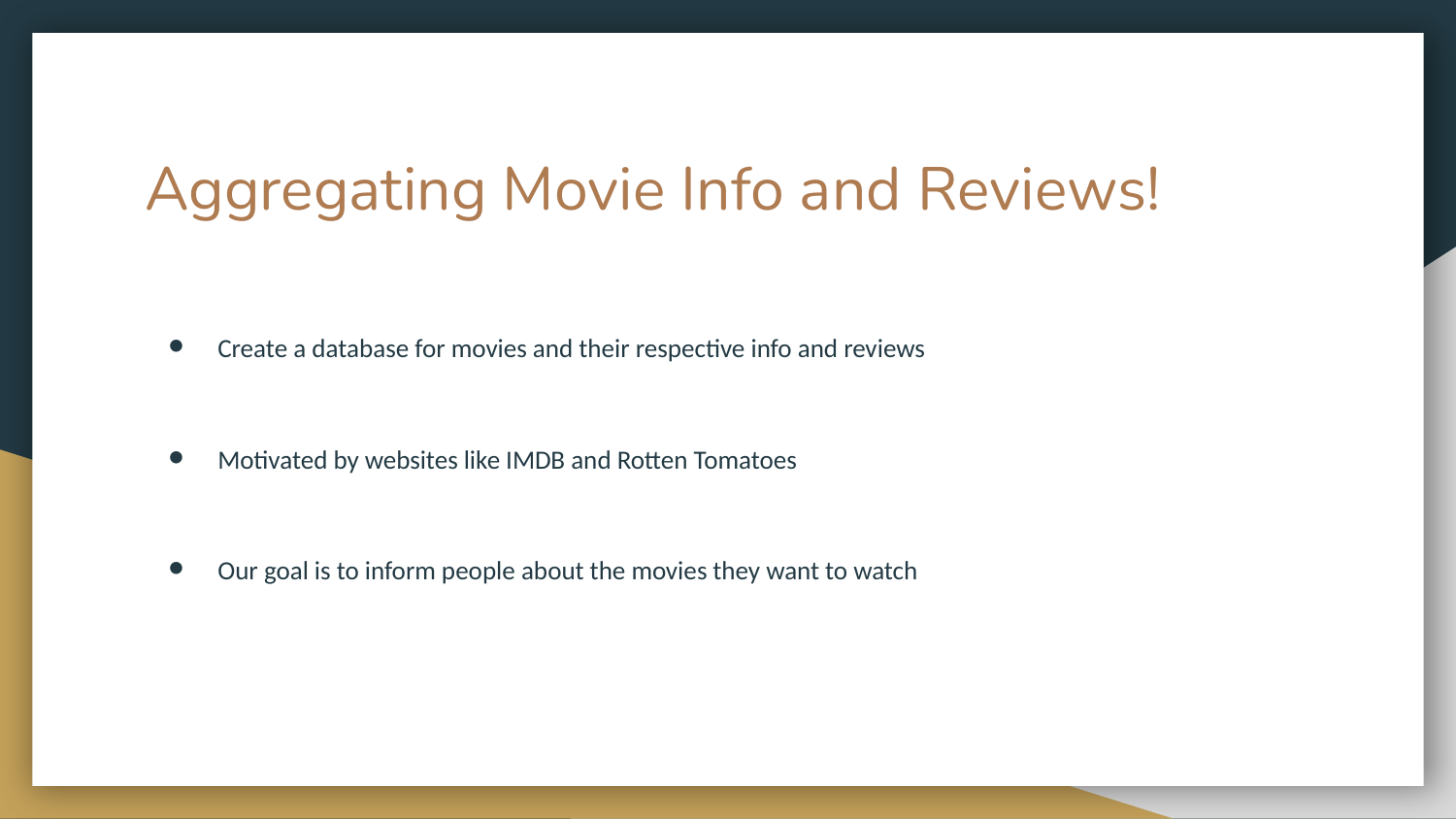

# Aggregating Movie Info and Reviews!
Create a database for movies and their respective info and reviews

Motivated by websites like IMDB and Rotten Tomatoes

Our goal is to inform people about the movies they want to watch